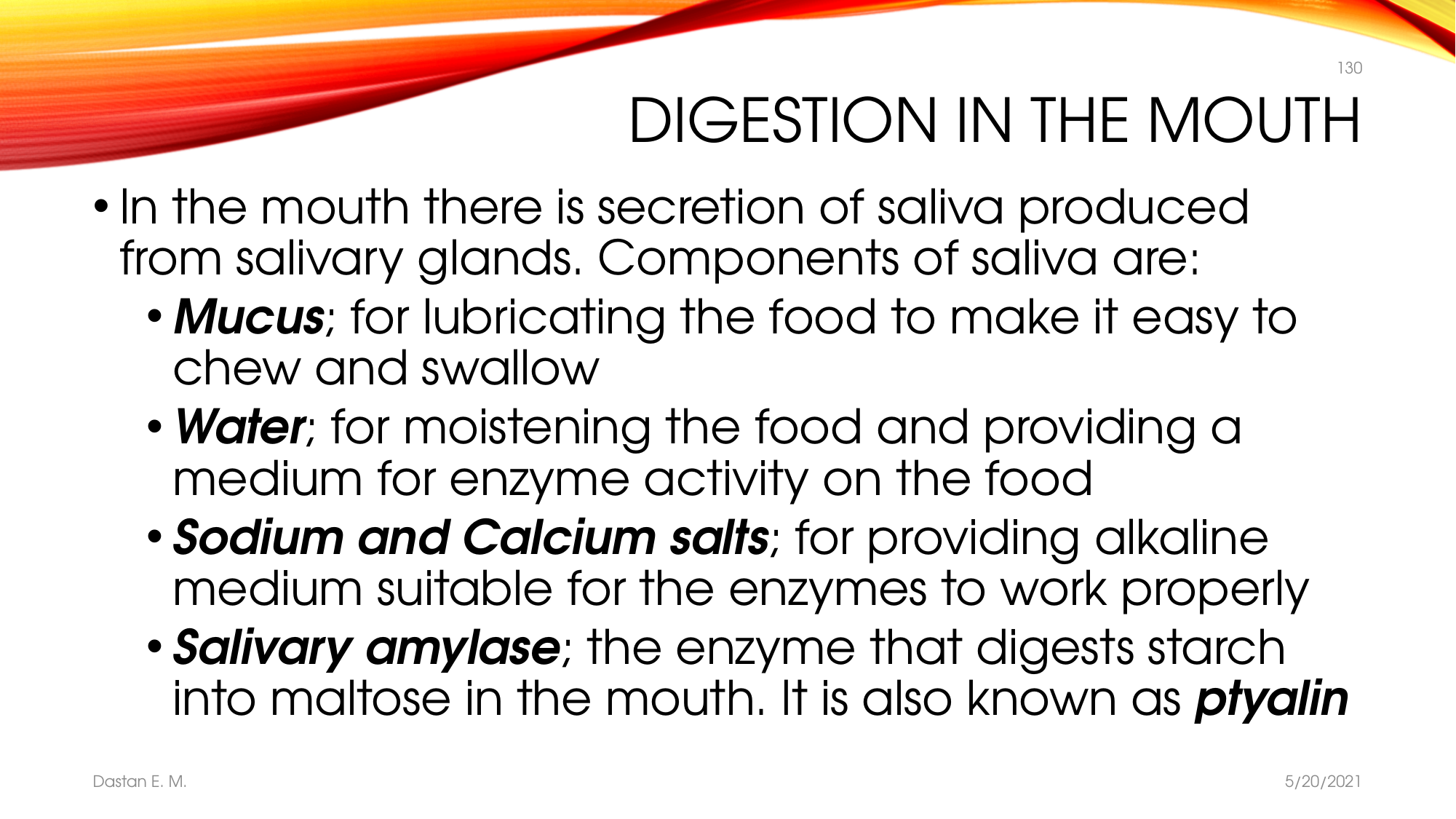

# Digestion in the mouth
130
In the mouth there is secretion of saliva produced from salivary glands. Components of saliva are:
Mucus; for lubricating the food to make it easy to chew and swallow
Water; for moistening the food and providing a medium for enzyme activity on the food
Sodium and Calcium salts; for providing alkaline medium suitable for the enzymes to work properly
Salivary amylase; the enzyme that digests starch into maltose in the mouth. It is also known as ptyalin
Dastan E. M.
5/20/2021